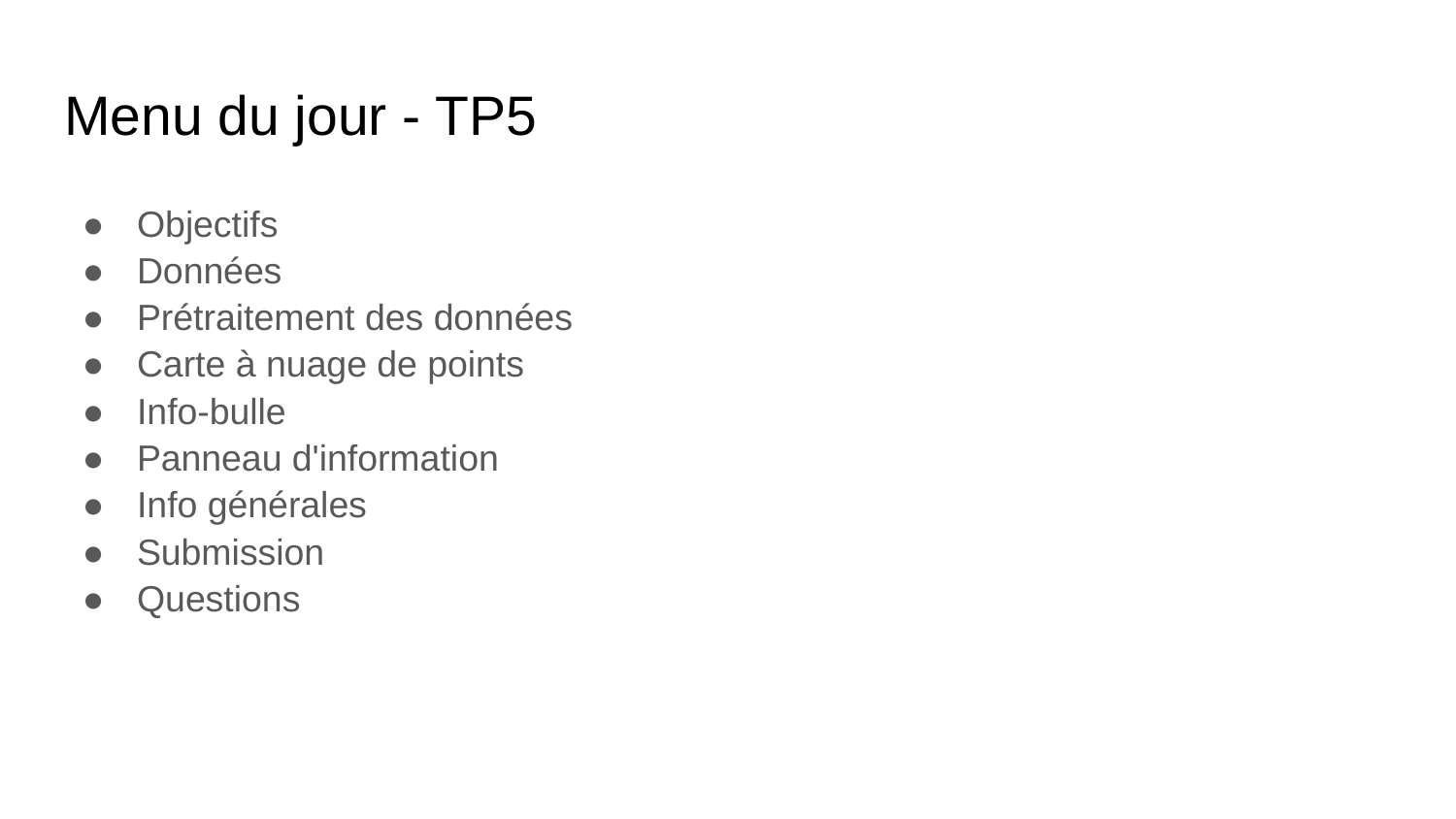

# Menu du jour - TP5
Objectifs
Données
Prétraitement des données
Carte à nuage de points
Info-bulle
Panneau d'information
Info générales
Submission
Questions